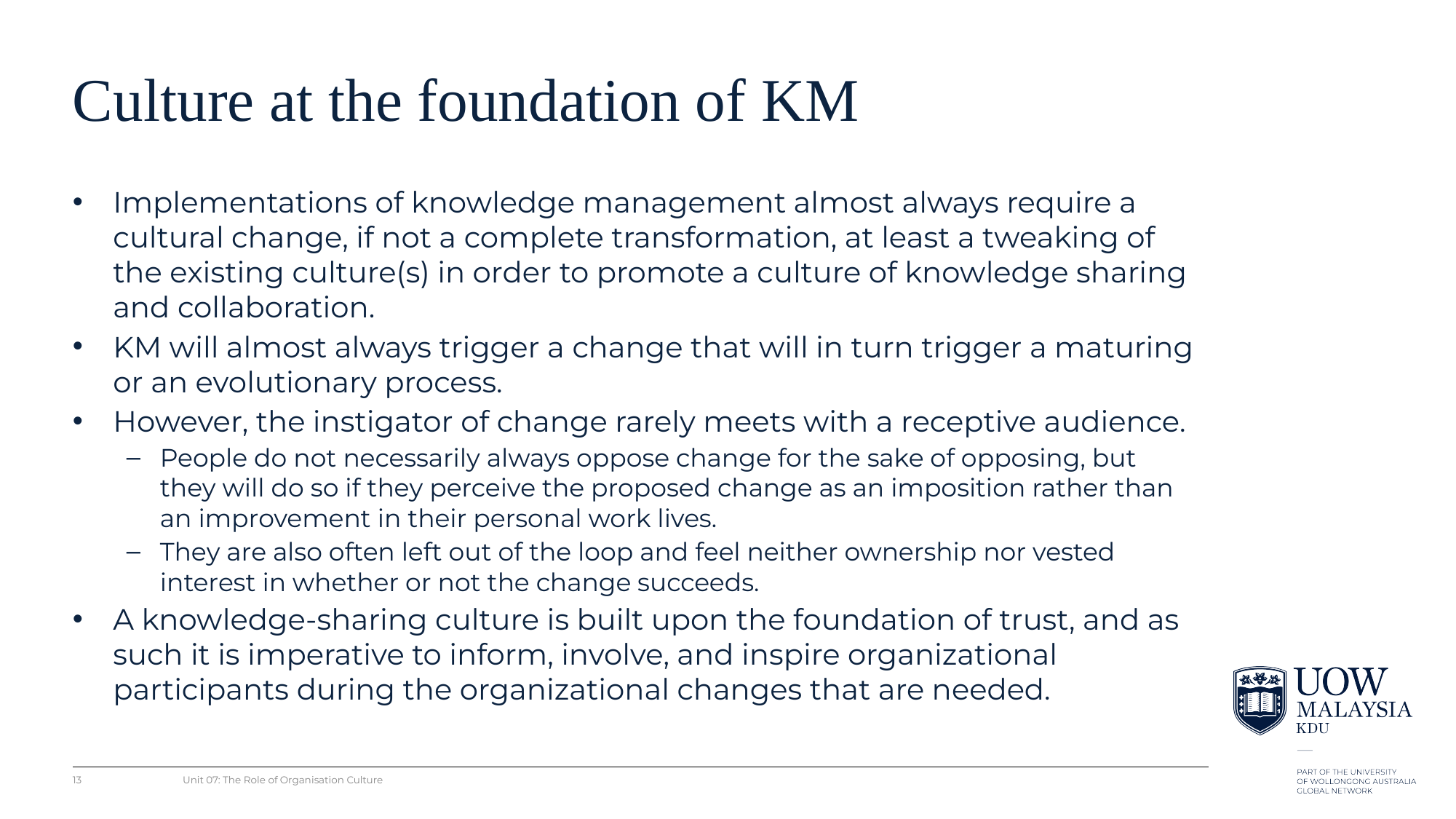

# Culture at the foundation of KM
Implementations of knowledge management almost always require a cultural change, if not a complete transformation, at least a tweaking of the existing culture(s) in order to promote a culture of knowledge sharing and collaboration.
KM will almost always trigger a change that will in turn trigger a maturing or an evolutionary process.
However, the instigator of change rarely meets with a receptive audience.
People do not necessarily always oppose change for the sake of opposing, but they will do so if they perceive the proposed change as an imposition rather than an improvement in their personal work lives.
They are also often left out of the loop and feel neither ownership nor vested interest in whether or not the change succeeds.
A knowledge-sharing culture is built upon the foundation of trust, and as such it is imperative to inform, involve, and inspire organizational participants during the organizational changes that are needed.
13
Unit 07: The Role of Organisation Culture